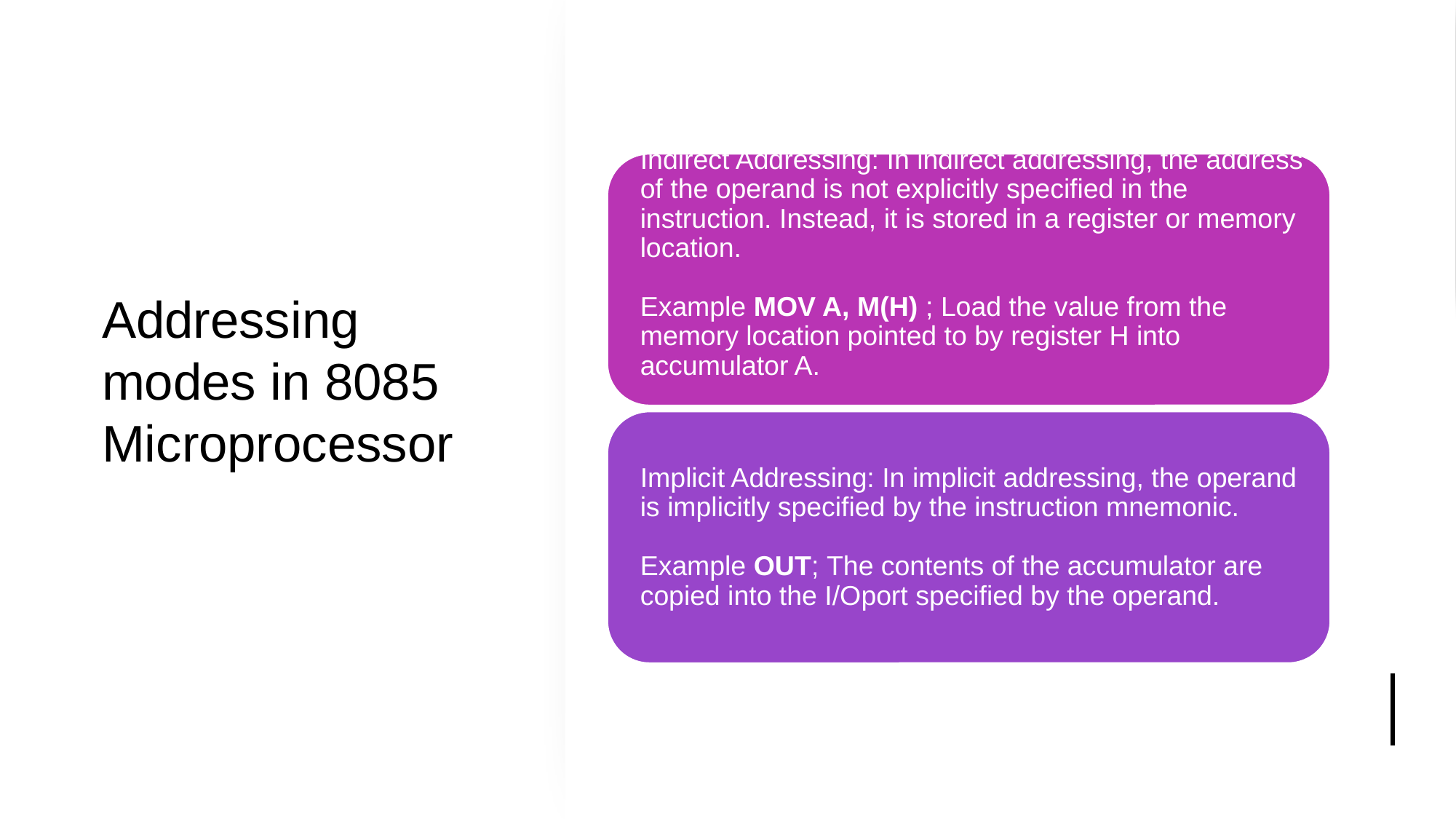

Indirect Addressing: In indirect addressing, the address of the operand is not explicitly specified in the instruction. Instead, it is stored in a register or memory location.
Example MOV A, M(H) ; Load the value from the memory location pointed to by register H into accumulator A.
Implicit Addressing: In implicit addressing, the operand is implicitly specified by the instruction mnemonic.
Example OUT; The contents of the accumulator are copied into the I/Oport specified by the operand.
# Addressing modes in 8085 Microprocessor